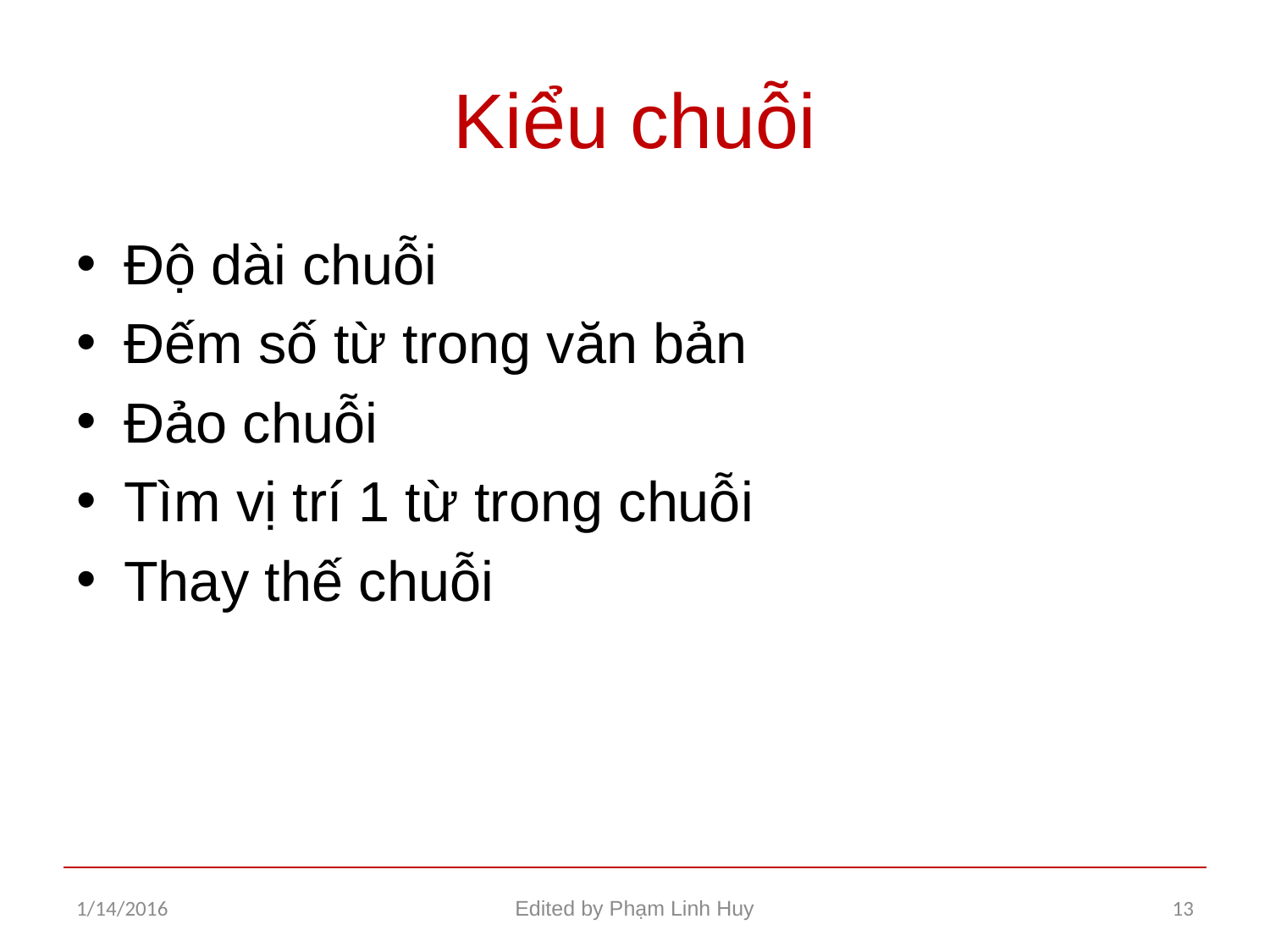

# Kiểu chuỗi
Độ dài chuỗi
Đếm số từ trong văn bản
Đảo chuỗi
Tìm vị trí 1 từ trong chuỗi
Thay thế chuỗi

1/14/2016
Edited by Phạm Linh Huy
13